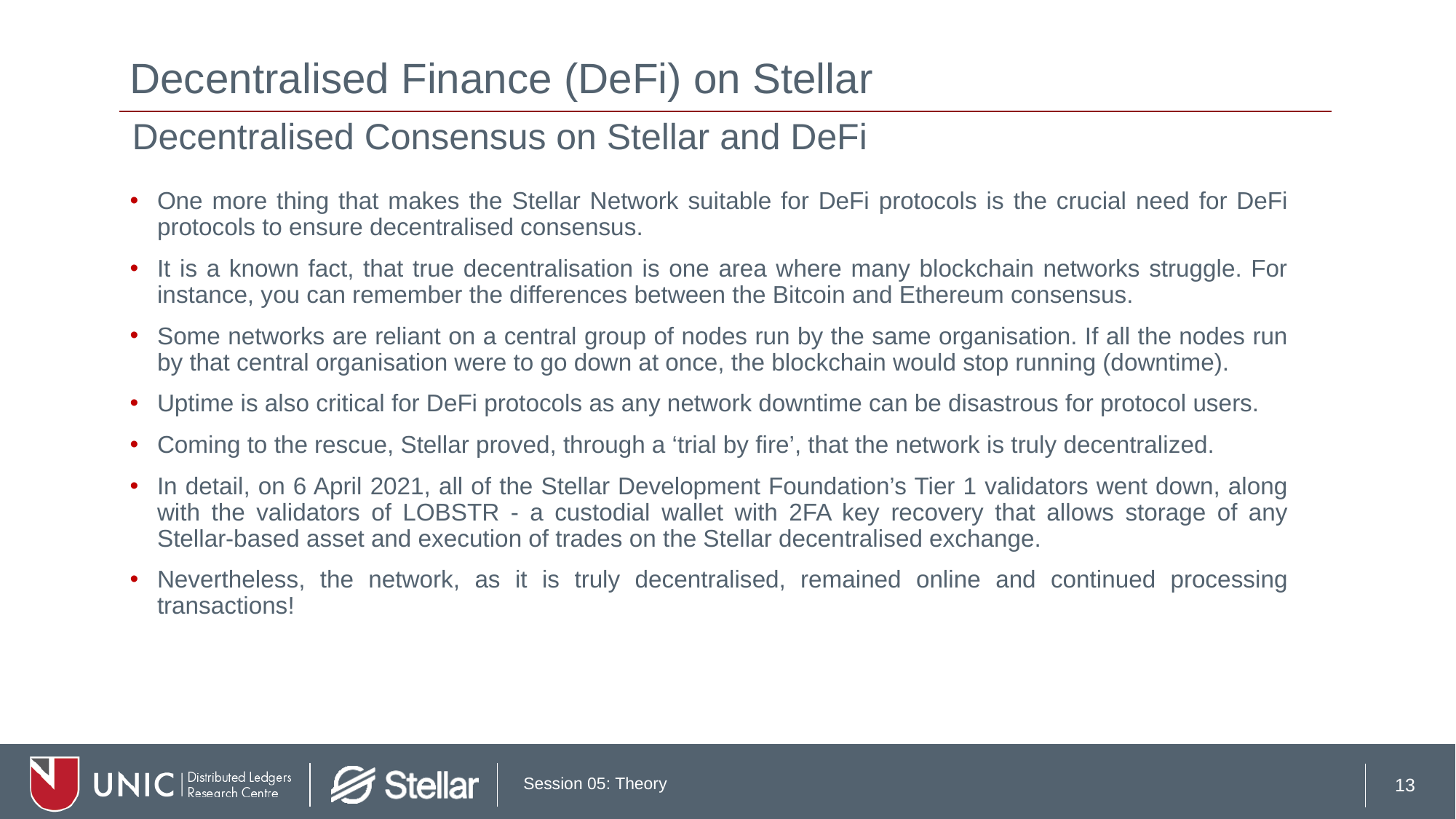

# Decentralised Finance (DeFi) on Stellar
Decentralised Consensus on Stellar and DeFi
One more thing that makes the Stellar Network suitable for DeFi protocols is the crucial need for DeFi protocols to ensure decentralised consensus.
It is a known fact, that true decentralisation is one area where many blockchain networks struggle. For instance, you can remember the differences between the Bitcoin and Ethereum consensus.
Some networks are reliant on a central group of nodes run by the same organisation. If all the nodes run by that central organisation were to go down at once, the blockchain would stop running (downtime).
Uptime is also critical for DeFi protocols as any network downtime can be disastrous for protocol users.
Coming to the rescue, Stellar proved, through a ‘trial by fire’, that the network is truly decentralized.
In detail, on 6 April 2021, all of the Stellar Development Foundation’s Tier 1 validators went down, along with the validators of LOBSTR - a custodial wallet with 2FA key recovery that allows storage of any Stellar-based asset and execution of trades on the Stellar decentralised exchange.
Nevertheless, the network, as it is truly decentralised, remained online and continued processing transactions!

13
Session 05: Theory